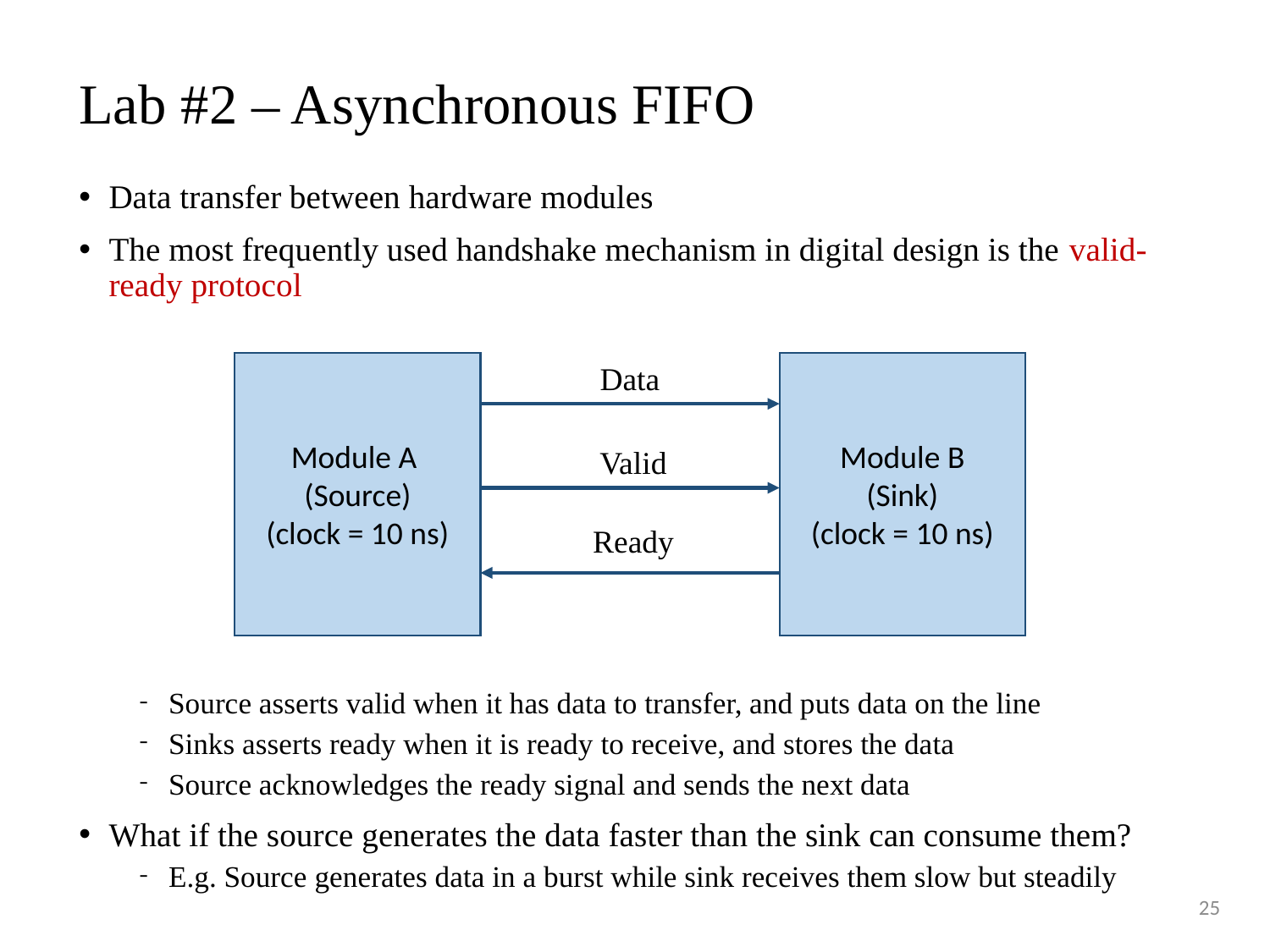

# Lab #2 – Asynchronous FIFO
Data transfer between hardware modules
The most frequently used handshake mechanism in digital design is the valid-ready protocol

Source asserts valid when it has data to transfer, and puts data on the line
Sinks asserts ready when it is ready to receive, and stores the data
Source acknowledges the ready signal and sends the next data
What if the source generates the data faster than the sink can consume them?
E.g. Source generates data in a burst while sink receives them slow but steadily
Module A
(Source)
(clock = 10 ns)
Data
Module B
(Sink)
(clock = 10 ns)
Valid
Ready
25